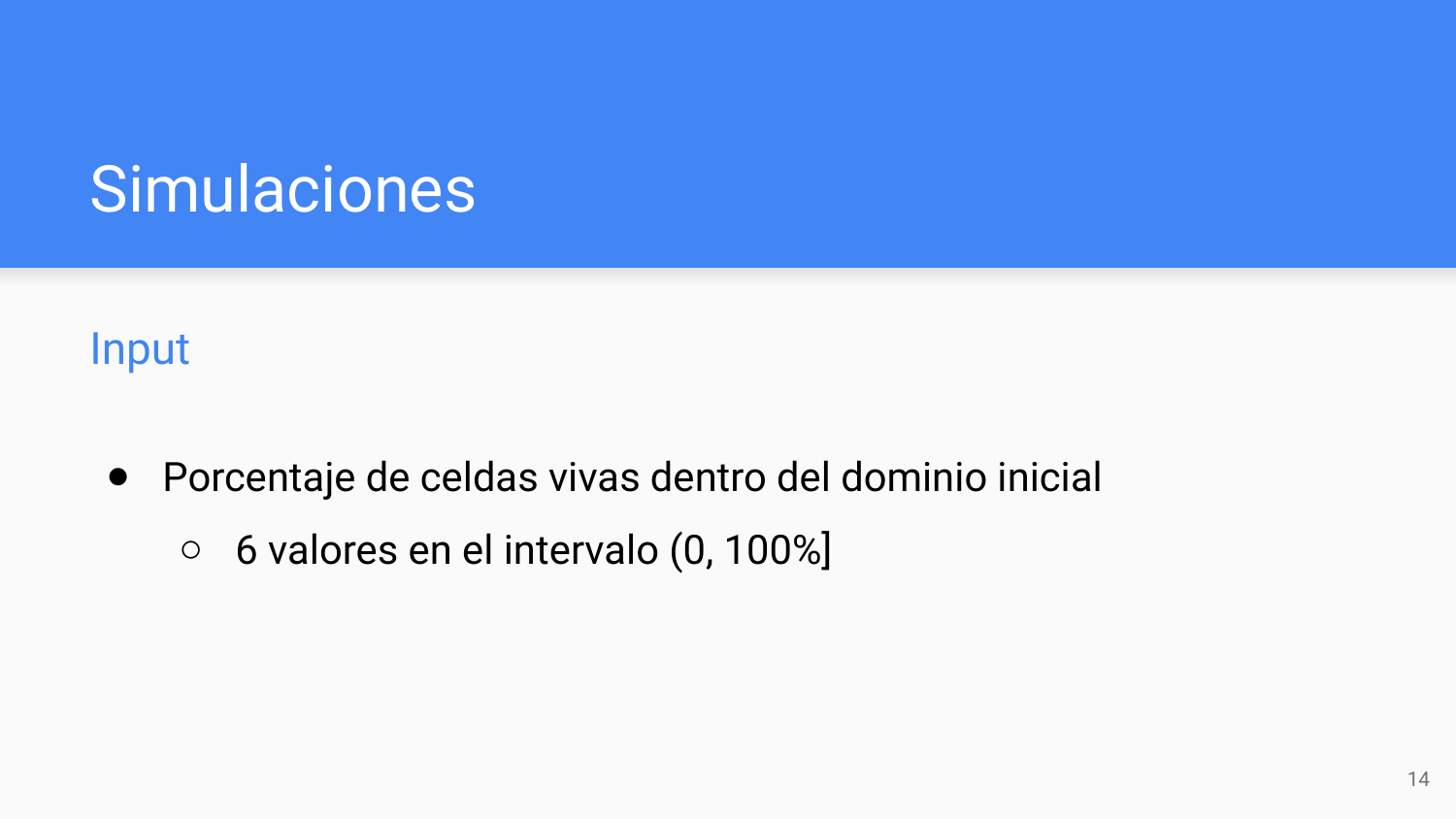

# Simulaciones
Input

Porcentaje de celdas vivas dentro del dominio inicial
6 valores en el intervalo (0, 100%]
14